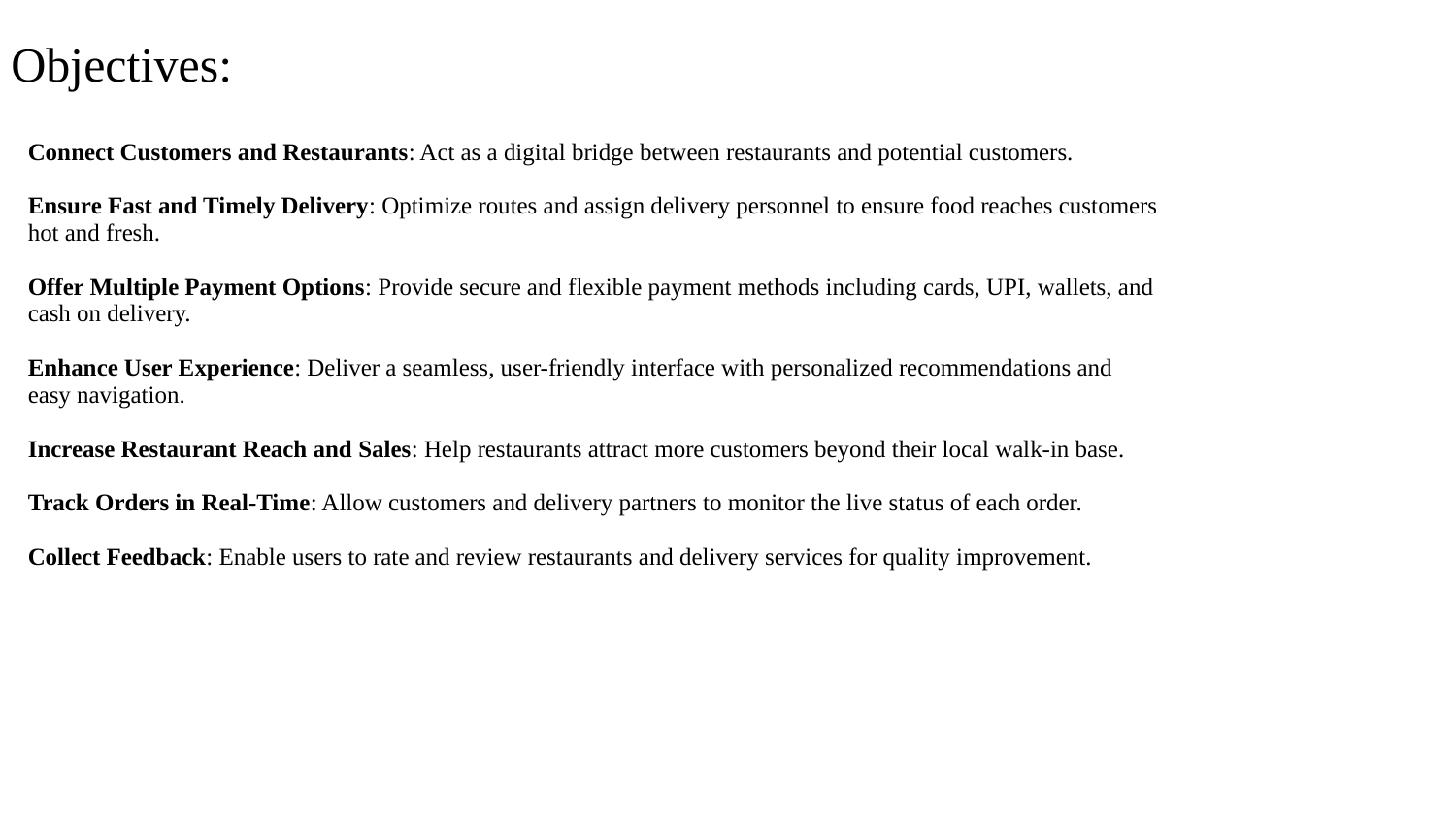

Objectives:
Connect Customers and Restaurants: Act as a digital bridge between restaurants and potential customers.

Ensure Fast and Timely Delivery: Optimize routes and assign delivery personnel to ensure food reaches customers hot and fresh.

Offer Multiple Payment Options: Provide secure and flexible payment methods including cards, UPI, wallets, and cash on delivery.

Enhance User Experience: Deliver a seamless, user-friendly interface with personalized recommendations and easy navigation.

Increase Restaurant Reach and Sales: Help restaurants attract more customers beyond their local walk-in base.

Track Orders in Real-Time: Allow customers and delivery partners to monitor the live status of each order.

Collect Feedback: Enable users to rate and review restaurants and delivery services for quality improvement.